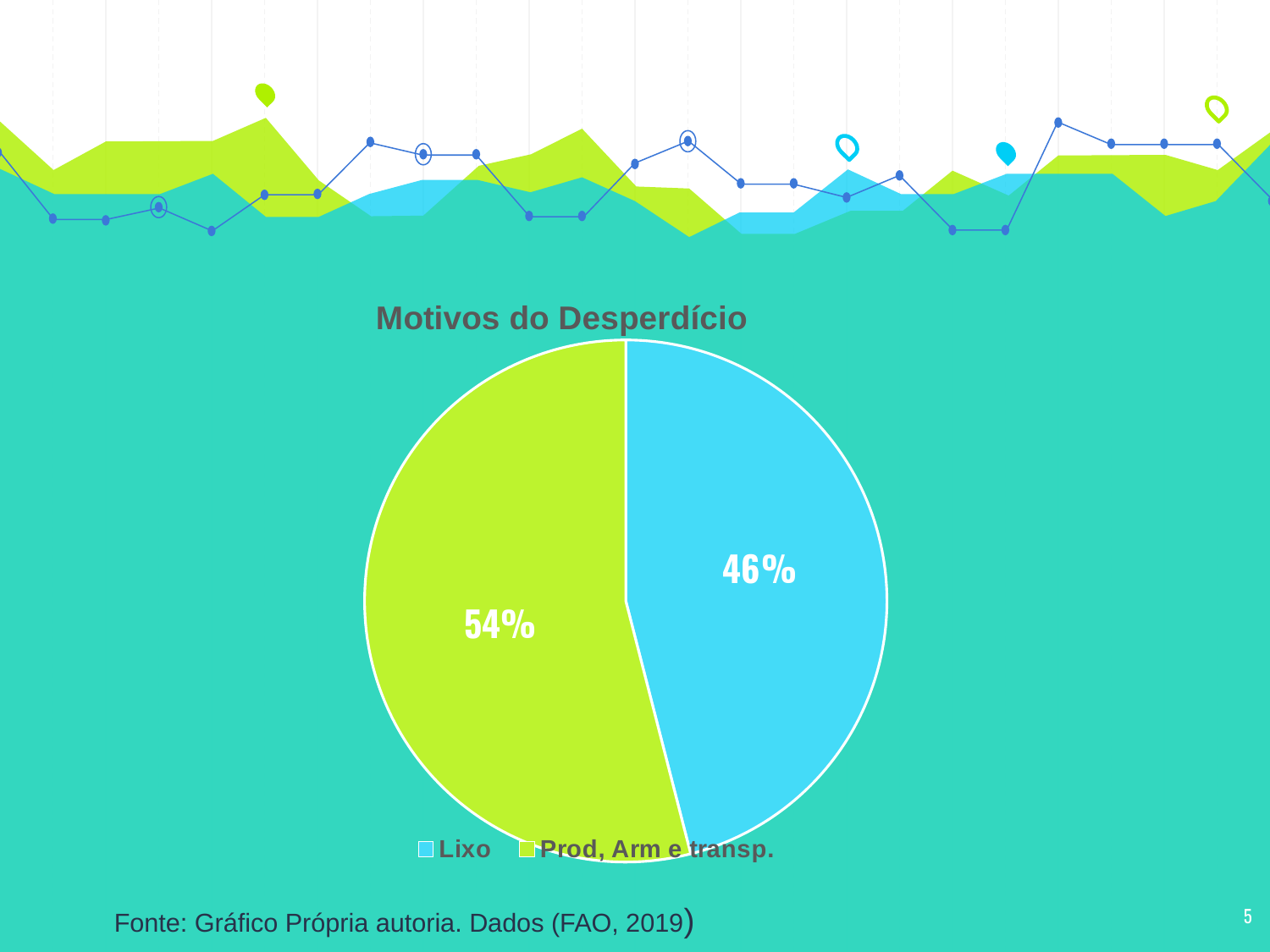

### Chart:

| Category | Motivos do Desperdício |
|---|---|
| Lixo | 46.0 |
| Prod, Arm e transp. | 54.0 |
Fonte: Gráfico Própria autoria. Dados (FAO, 2019)
5